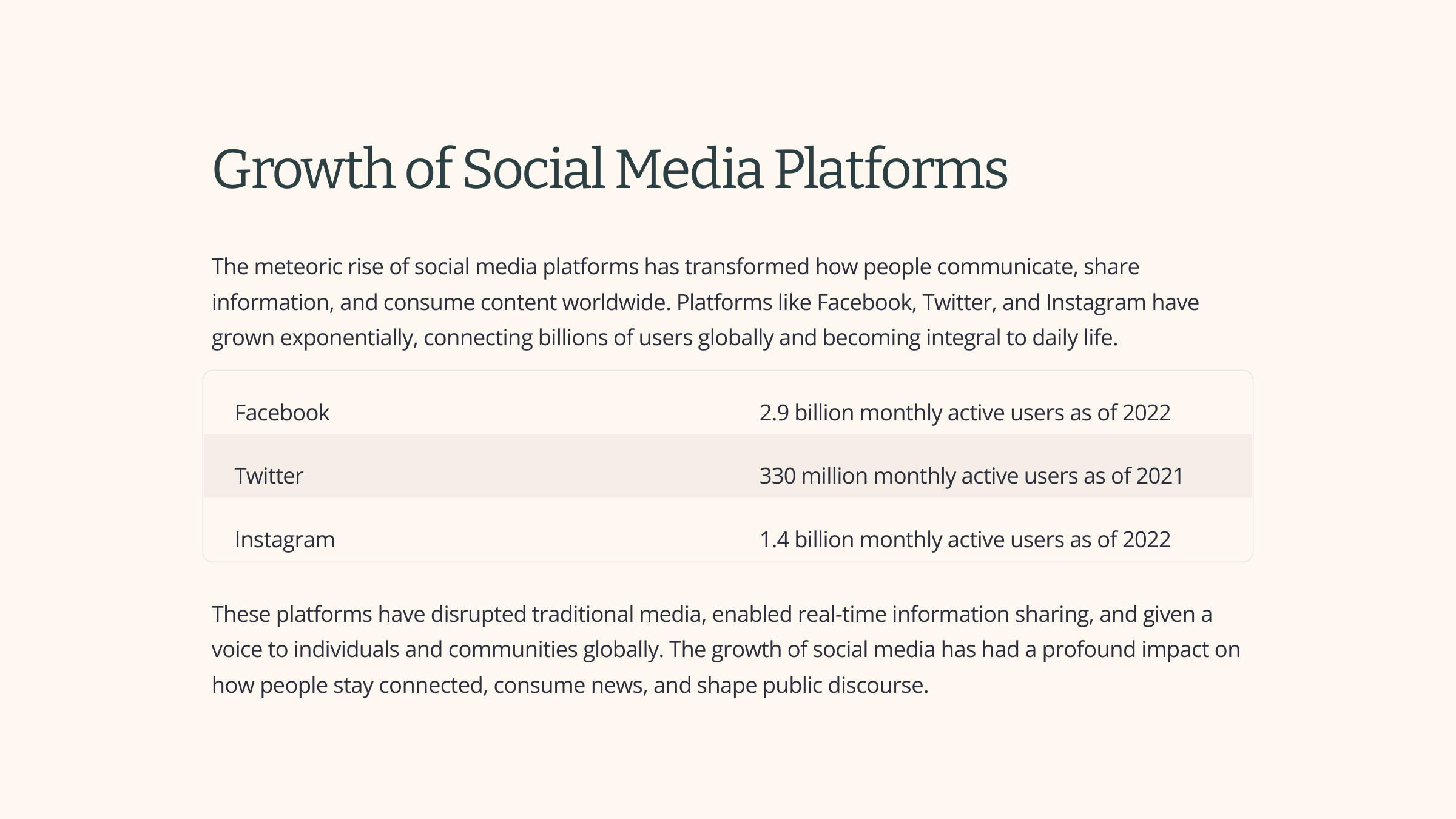

Growth of Social Media Platforms
The meteoric rise of social media platforms has transformed how people communicate, share information, and consume content worldwide. Platforms like Facebook, Twitter, and Instagram have grown exponentially, connecting billions of users globally and becoming integral to daily life.

Facebook
2.9 billion monthly active users as of 2022

Twitter
330 million monthly active users as of 2021

Instagram
1.4 billion monthly active users as of 2022
These platforms have disrupted traditional media, enabled real-time information sharing, and given a voice to individuals and communities globally. The growth of social media has had a profound impact on how people stay connected, consume news, and shape public discourse.